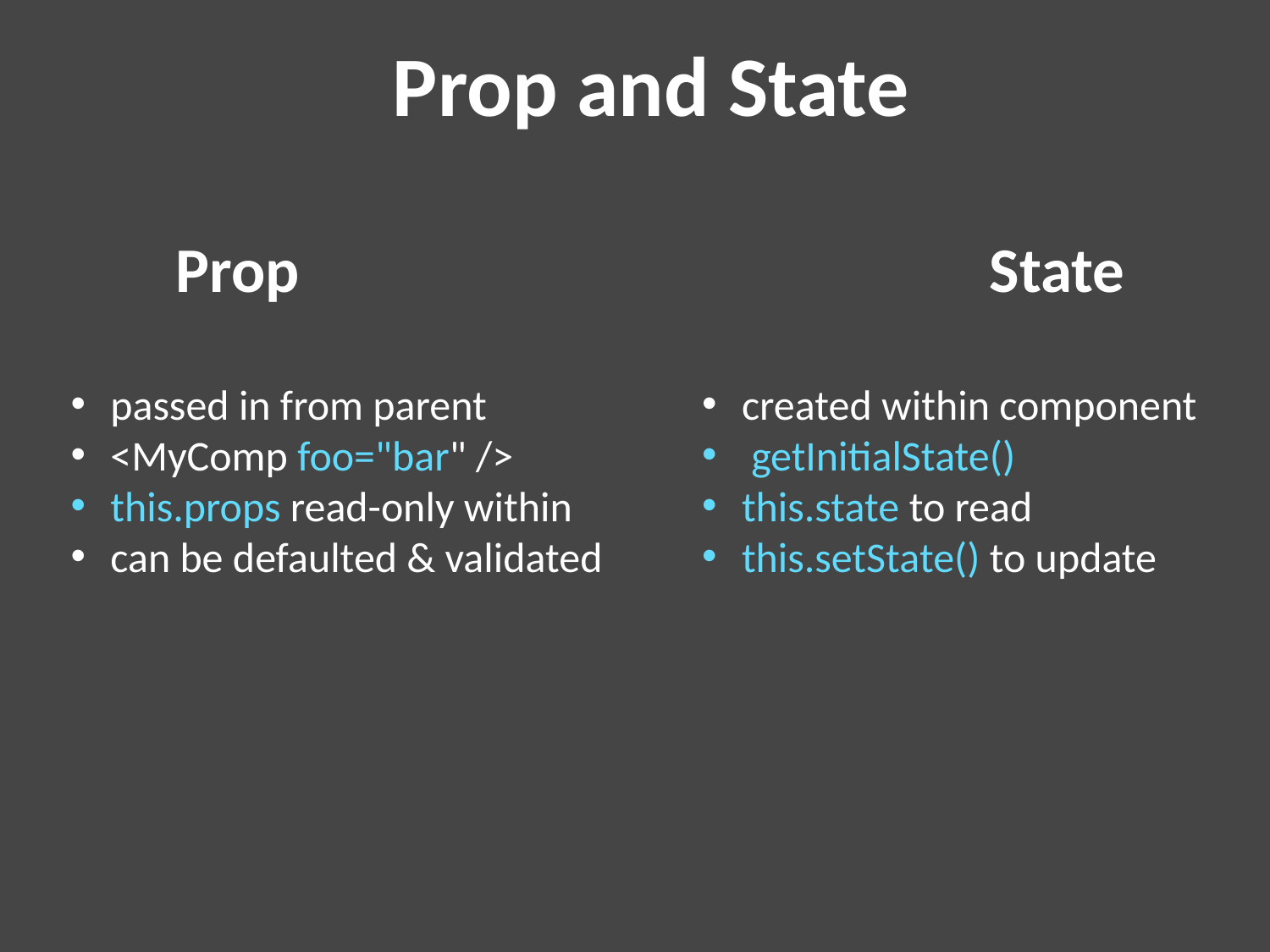

Prop and State
Prop
State
passed in from parent
<MyComp foo="bar" />
this.props read-only within
can be defaulted & validated
created within component
 getInitialState()
this.state to read
this.setState() to update